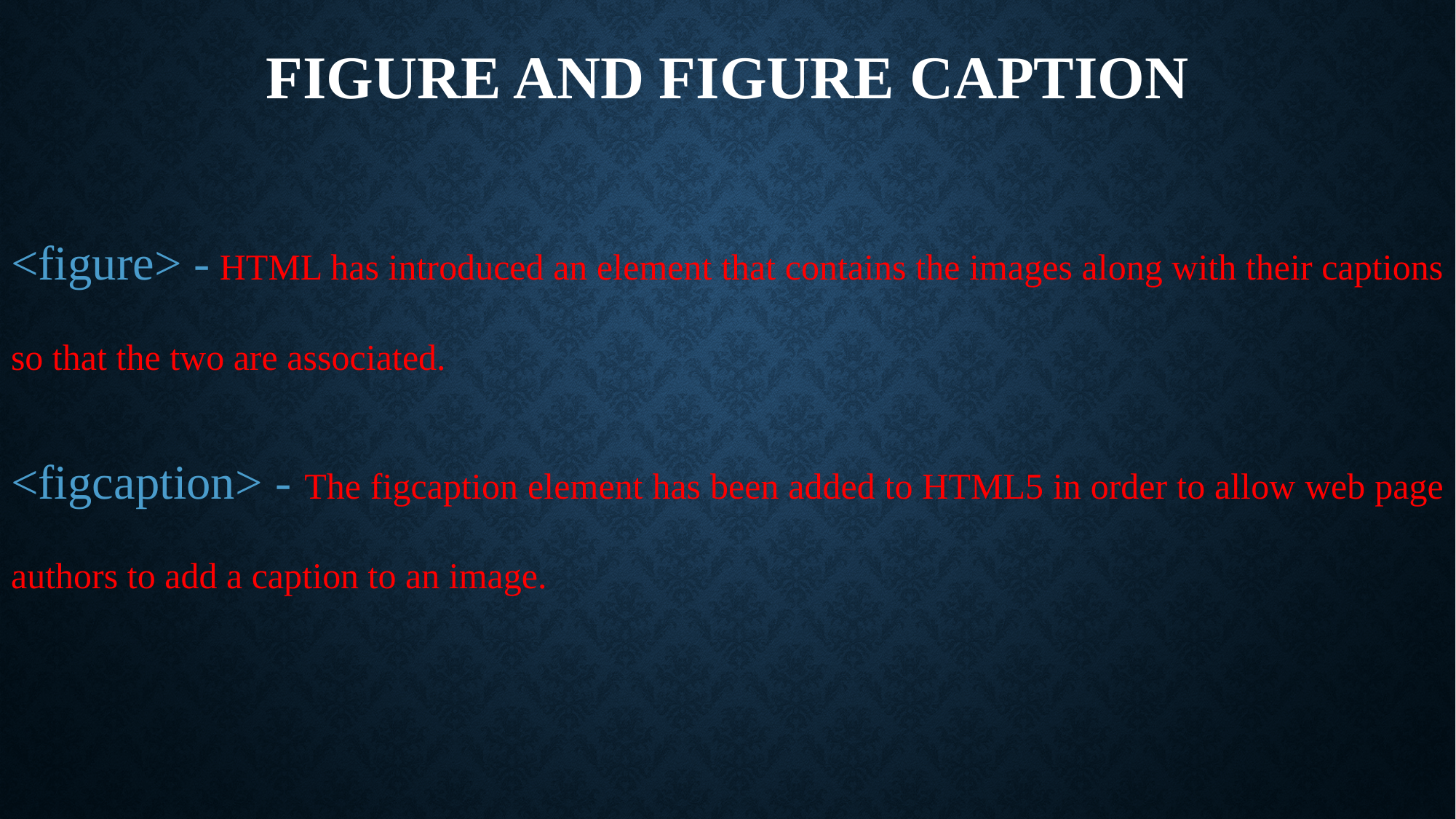

# FIGURE AND FIGURE CAPTION
<figure> - HTML has introduced an element that contains the images along with their captions so that the two are associated.
<figcaption> - The figcaption element has been added to HTML5 in order to allow web page authors to add a caption to an image.